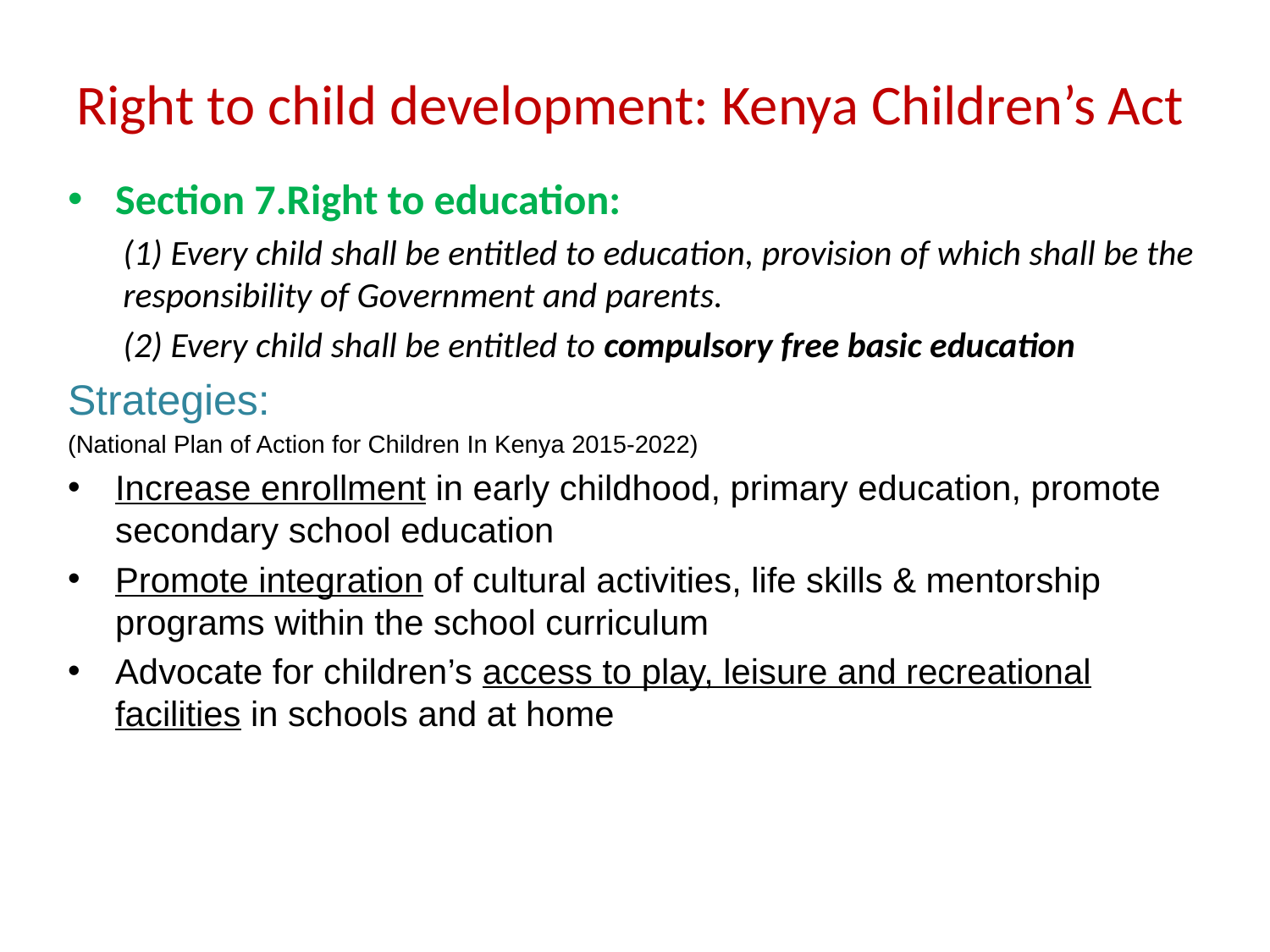

# Right to child development: Kenya Children’s Act
Section 7.Right to education:
(1) Every child shall be entitled to education, provision of which shall be the responsibility of Government and parents.
(2) Every child shall be entitled to compulsory free basic education
Strategies:
(National Plan of Action for Children In Kenya 2015-2022)
Increase enrollment in early childhood, primary education, promote secondary school education
Promote integration of cultural activities, life skills & mentorship programs within the school curriculum
Advocate for children’s access to play, leisure and recreational facilities in schools and at home